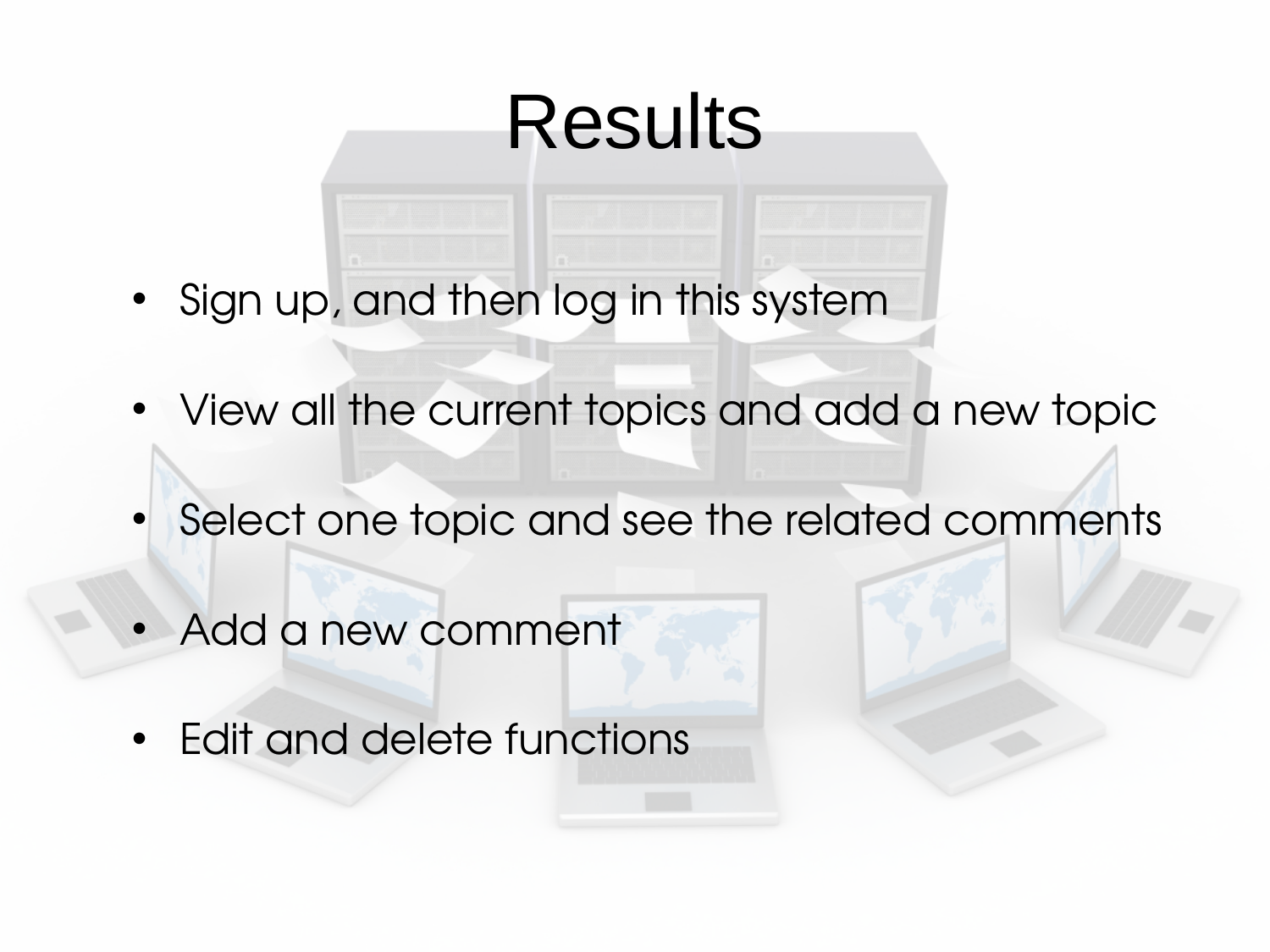

# Results
Sign up, and then log in this system
View all the current topics and add a new topic
Select one topic and see the related comments
Add a new comment
Edit and delete functions